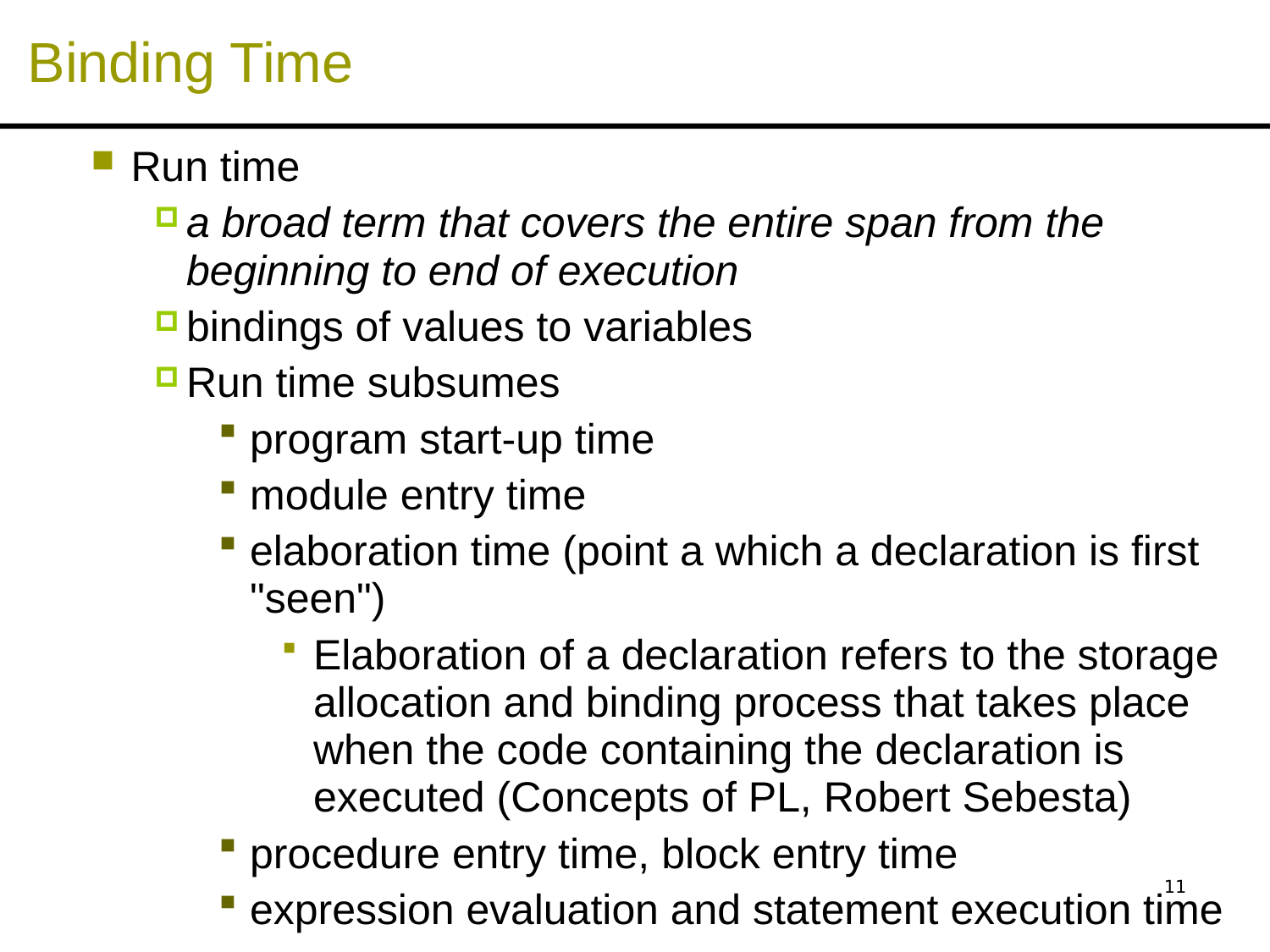

# Binding Time
Run time
a broad term that covers the entire span from the beginning to end of execution
bindings of values to variables
Run time subsumes
program start-up time
module entry time
elaboration time (point a which a declaration is first "seen")
Elaboration of a declaration refers to the storage allocation and binding process that takes place when the code containing the declaration is executed (Concepts of PL, Robert Sebesta)
procedure entry time, block entry time
expression evaluation and statement execution time
11